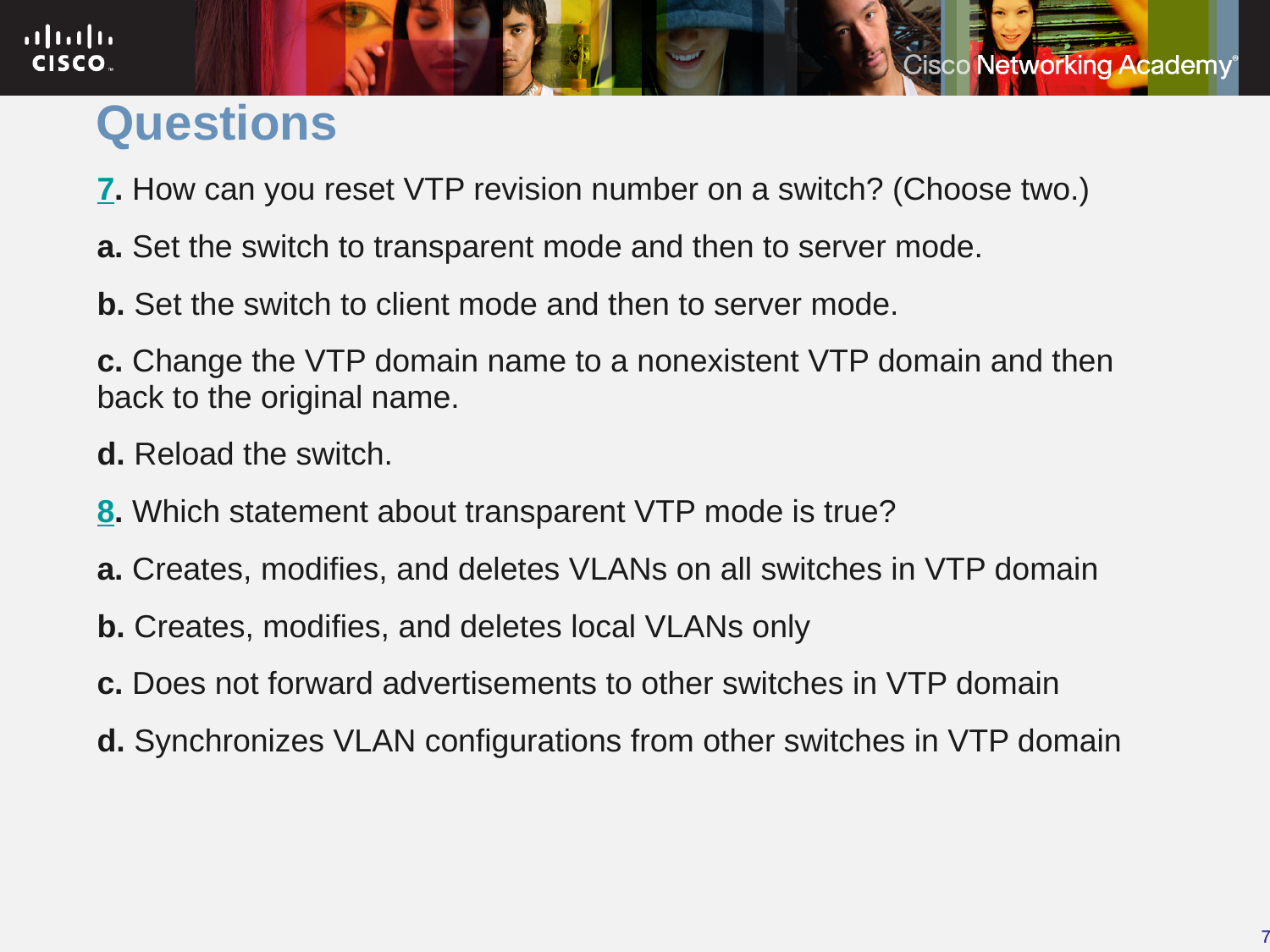

# Questions
7. How can you reset VTP revision number on a switch? (Choose two.)
a. Set the switch to transparent mode and then to server mode.
b. Set the switch to client mode and then to server mode.
c. Change the VTP domain name to a nonexistent VTP domain and then back to the original name.
d. Reload the switch.
8. Which statement about transparent VTP mode is true?
a. Creates, modifies, and deletes VLANs on all switches in VTP domain
b. Creates, modifies, and deletes local VLANs only
c. Does not forward advertisements to other switches in VTP domain
d. Synchronizes VLAN configurations from other switches in VTP domain